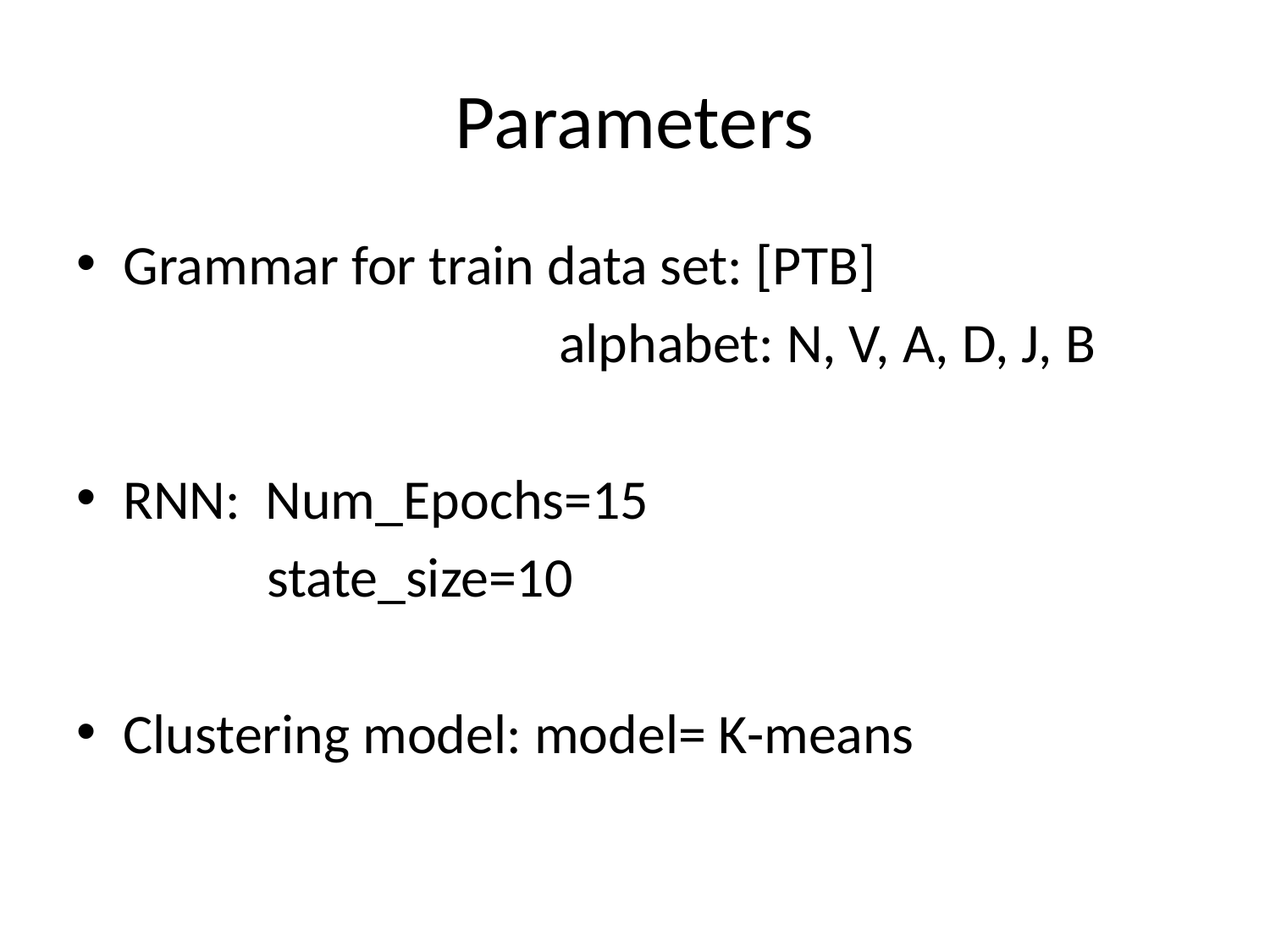

# Parameters
Grammar for train data set: [PTB]
                                      alphabet: N, V, A, D, J, B

RNN:  Num_Epochs=15
               state_size=10

Clustering model: model= K-means